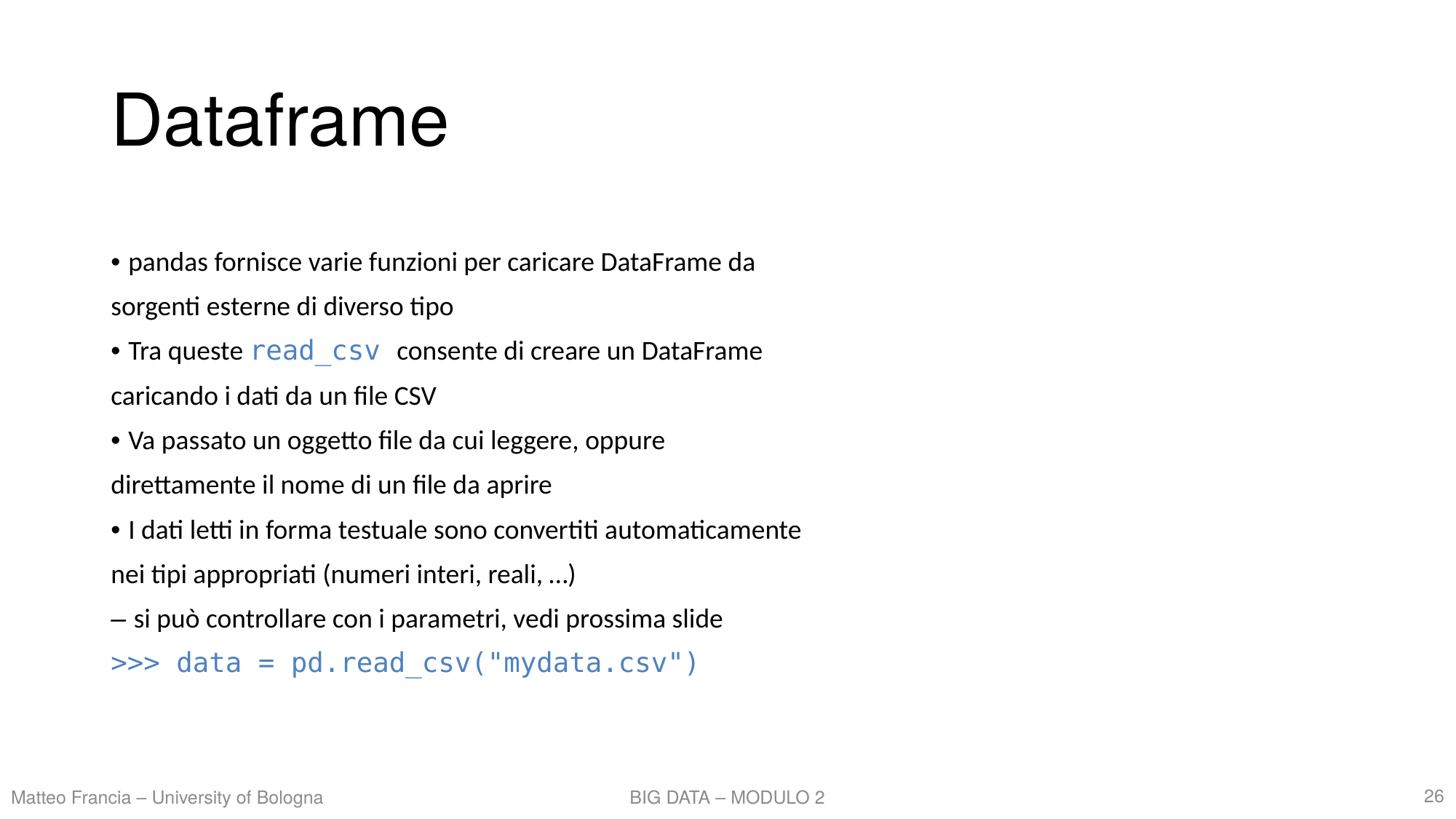

# Dataframe
• pandas fornisce varie funzioni per caricare DataFrame da
sorgenti esterne di diverso tipo
• Tra queste read_csv consente di creare un DataFrame
caricando i dati da un file CSV
• Va passato un oggetto file da cui leggere, oppure
direttamente il nome di un file da aprire
• I dati letti in forma testuale sono convertiti automaticamente
nei tipi appropriati (numeri interi, reali, …)
– si può controllare con i parametri, vedi prossima slide
>>> data = pd.read_csv("mydata.csv")
26
Matteo Francia – University of Bologna